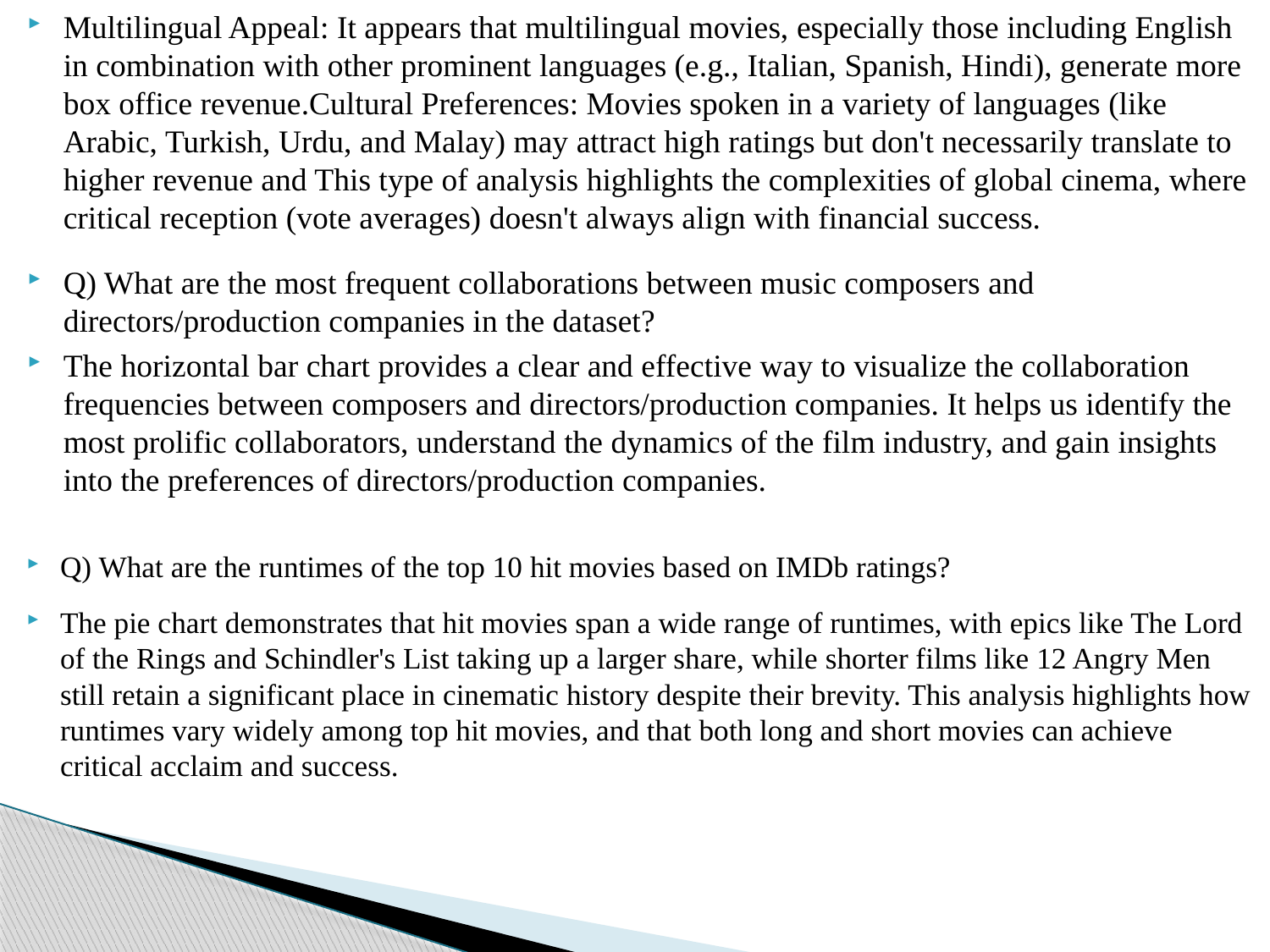

Multilingual Appeal: It appears that multilingual movies, especially those including English in combination with other prominent languages (e.g., Italian, Spanish, Hindi), generate more box office revenue.Cultural Preferences: Movies spoken in a variety of languages (like Arabic, Turkish, Urdu, and Malay) may attract high ratings but don't necessarily translate to higher revenue and This type of analysis highlights the complexities of global cinema, where critical reception (vote averages) doesn't always align with financial success.

Q) What are the most frequent collaborations between music composers and directors/production companies in the dataset?
The horizontal bar chart provides a clear and effective way to visualize the collaboration frequencies between composers and directors/production companies. It helps us identify the most prolific collaborators, understand the dynamics of the film industry, and gain insights into the preferences of directors/production companies.
Q) What are the runtimes of the top 10 hit movies based on IMDb ratings?
The pie chart demonstrates that hit movies span a wide range of runtimes, with epics like The Lord of the Rings and Schindler's List taking up a larger share, while shorter films like 12 Angry Men still retain a significant place in cinematic history despite their brevity. This analysis highlights how runtimes vary widely among top hit movies, and that both long and short movies can achieve critical acclaim and success.